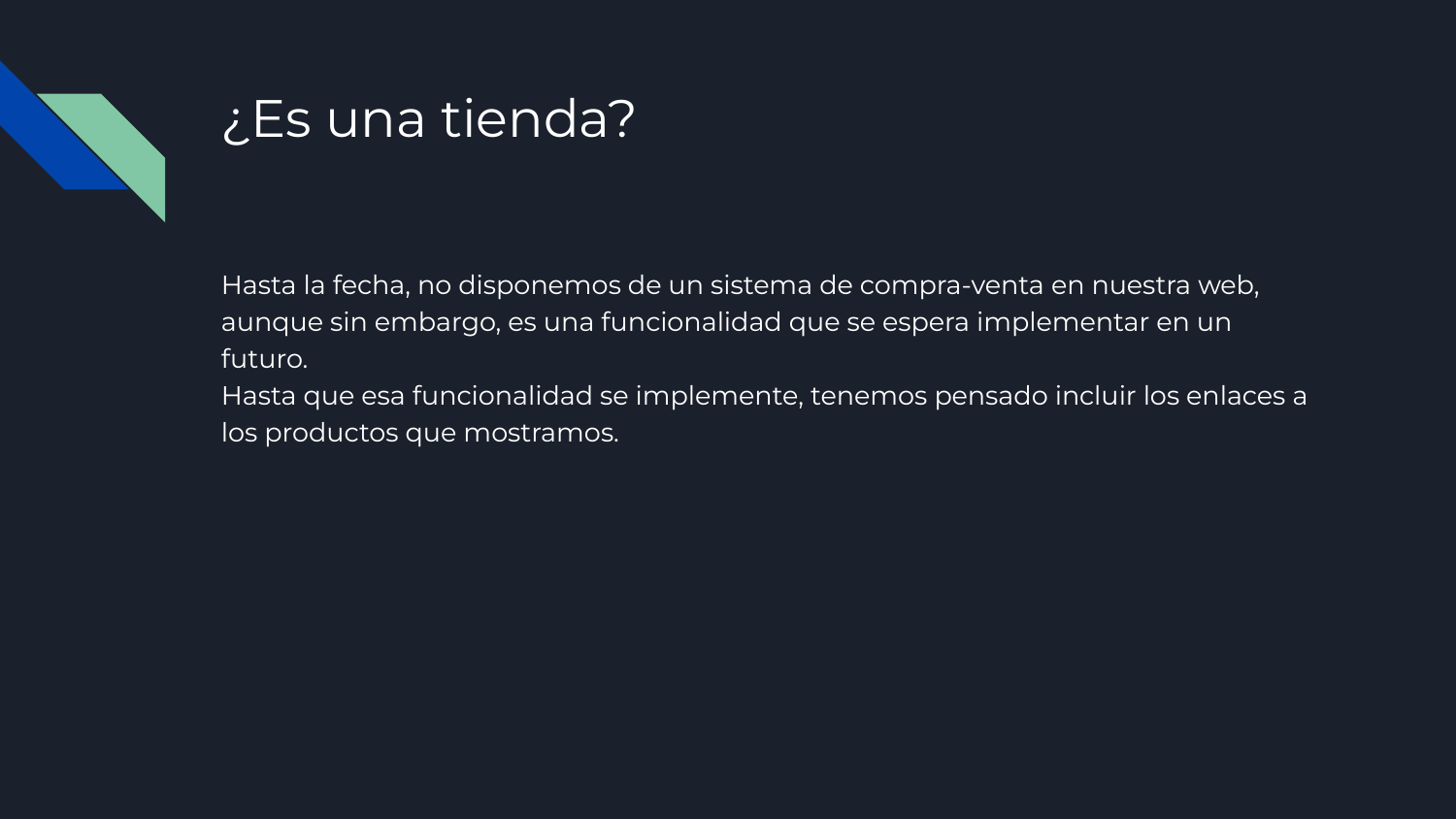

# ¿Es una tienda?
Hasta la fecha, no disponemos de un sistema de compra-venta en nuestra web, aunque sin embargo, es una funcionalidad que se espera implementar en un futuro.
Hasta que esa funcionalidad se implemente, tenemos pensado incluir los enlaces a los productos que mostramos.